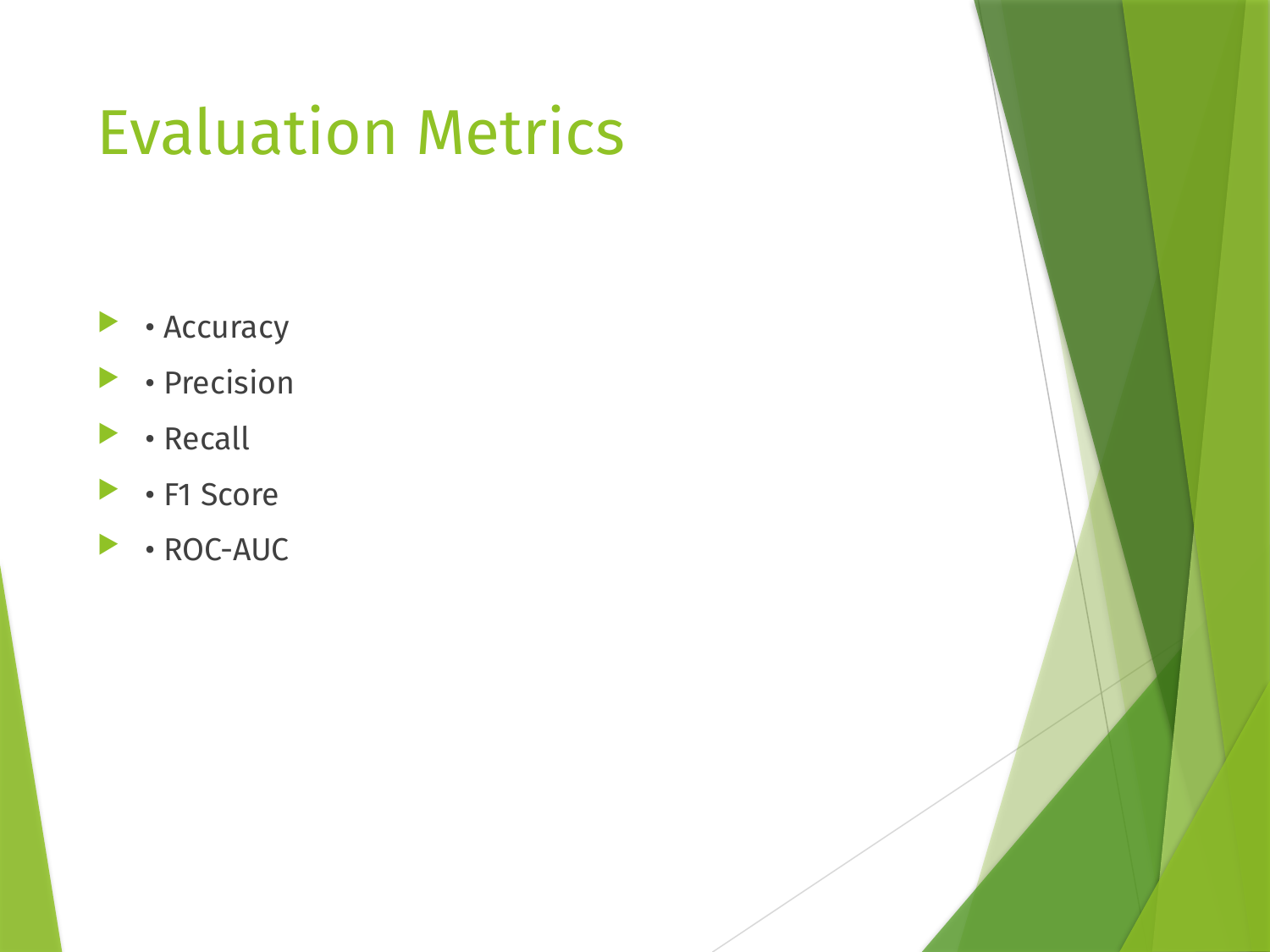

# Evaluation Metrics
• Accuracy
• Precision
• Recall
• F1 Score
• ROC-AUC